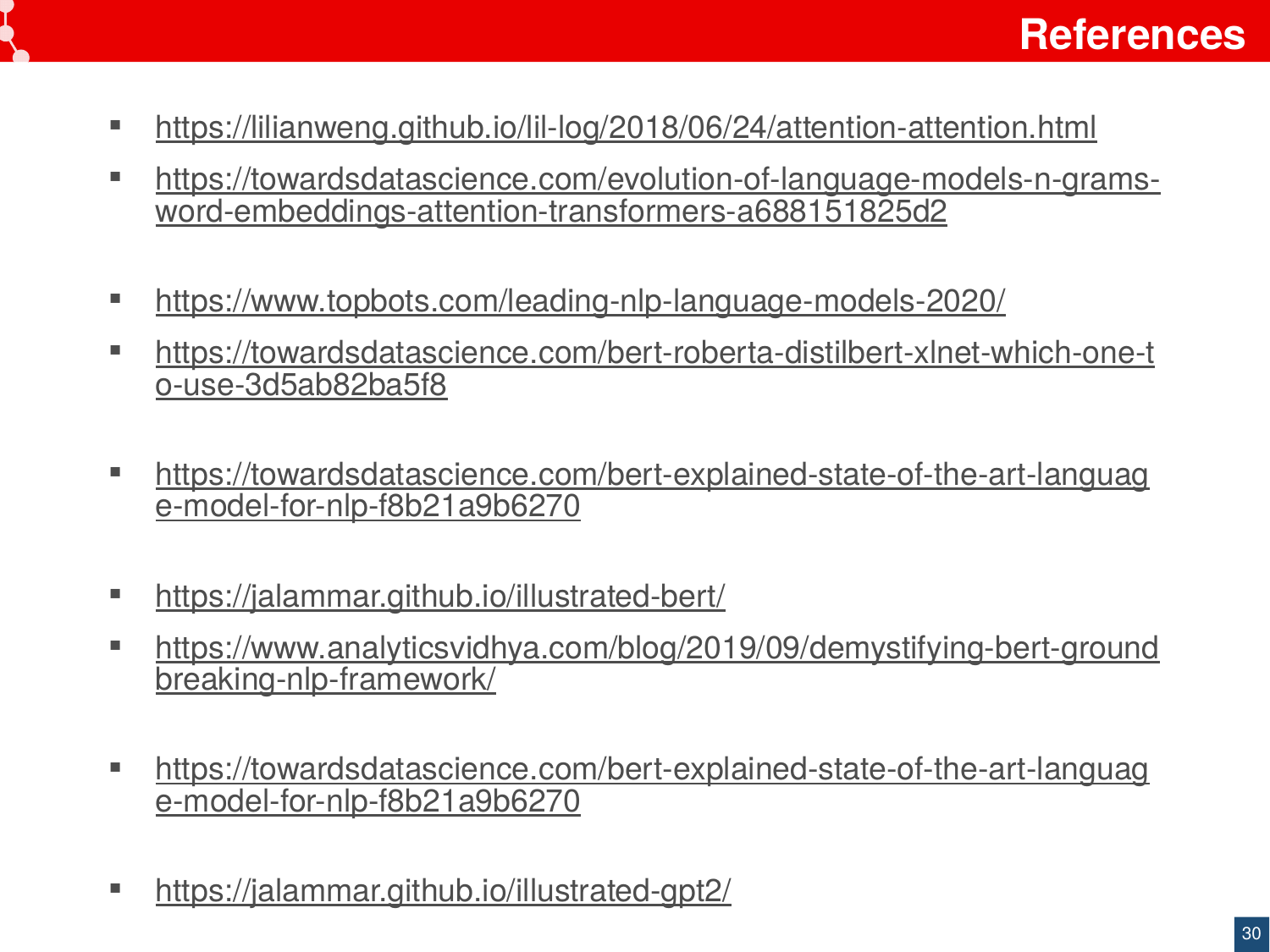

# References
https://lilianweng.github.io/lil-log/2018/06/24/attention-attention.html
https://towardsdatascience.com/evolution-of-language-models-n-grams-word-embeddings-attention-transformers-a688151825d2
https://www.topbots.com/leading-nlp-language-models-2020/
https://towardsdatascience.com/bert-roberta-distilbert-xlnet-which-one-to-use-3d5ab82ba5f8
https://towardsdatascience.com/bert-explained-state-of-the-art-language-model-for-nlp-f8b21a9b6270
https://jalammar.github.io/illustrated-bert/
https://www.analyticsvidhya.com/blog/2019/09/demystifying-bert-groundbreaking-nlp-framework/
https://towardsdatascience.com/bert-explained-state-of-the-art-language-model-for-nlp-f8b21a9b6270
https://jalammar.github.io/illustrated-gpt2/

30